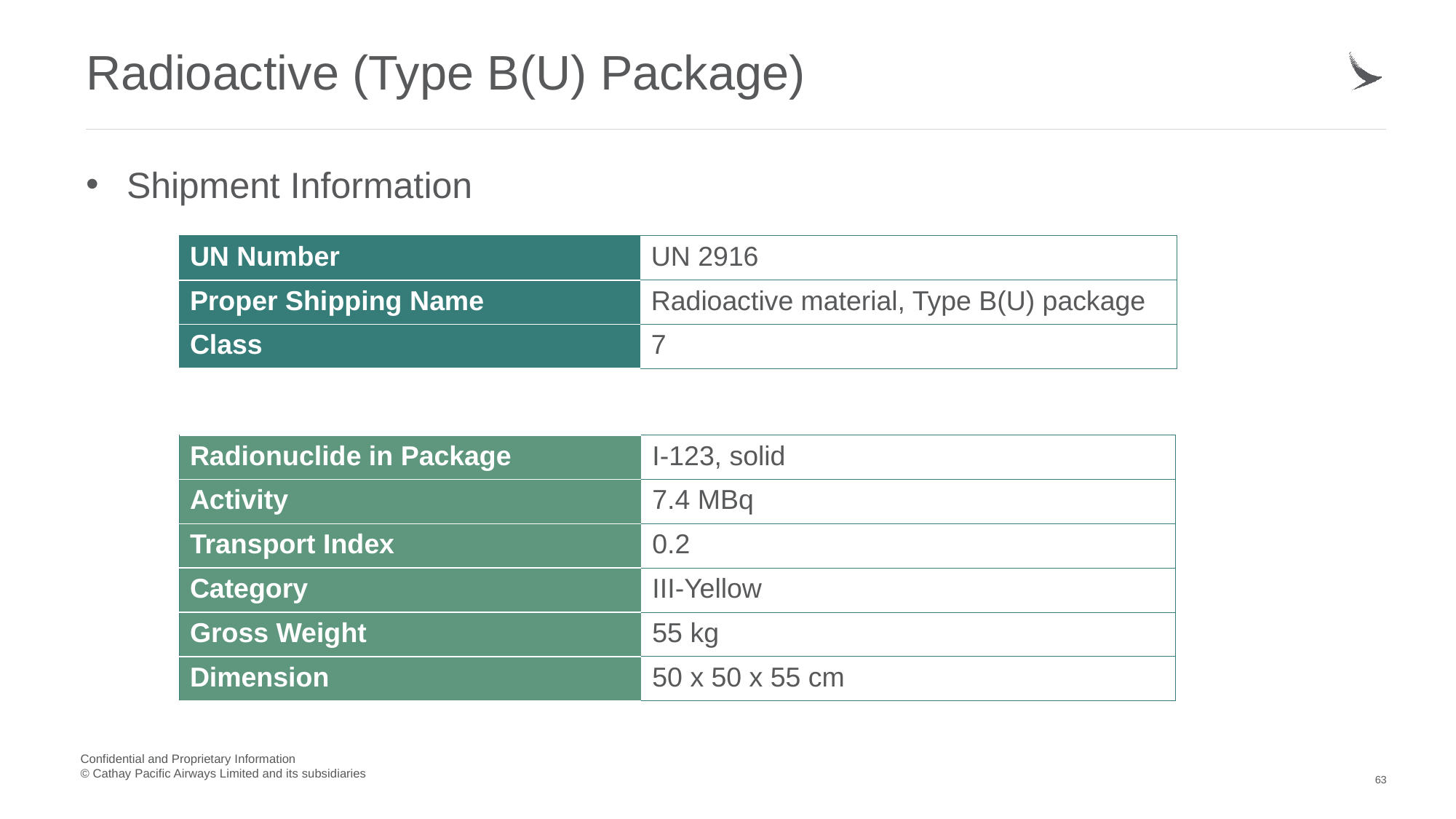

# Radioactive (Type B(U) Package)
Shipment Information
| UN Number | UN 2916 |
| --- | --- |
| Proper Shipping Name | Radioactive material, Type B(U) package |
| Class | 7 |
| Radionuclide in Package | I-123, solid |
| --- | --- |
| Activity | 7.4 MBq |
| Transport Index | 0.2 |
| Category | III-Yellow |
| Gross Weight | 55 kg |
| Dimension | 50 x 50 x 55 cm |
63